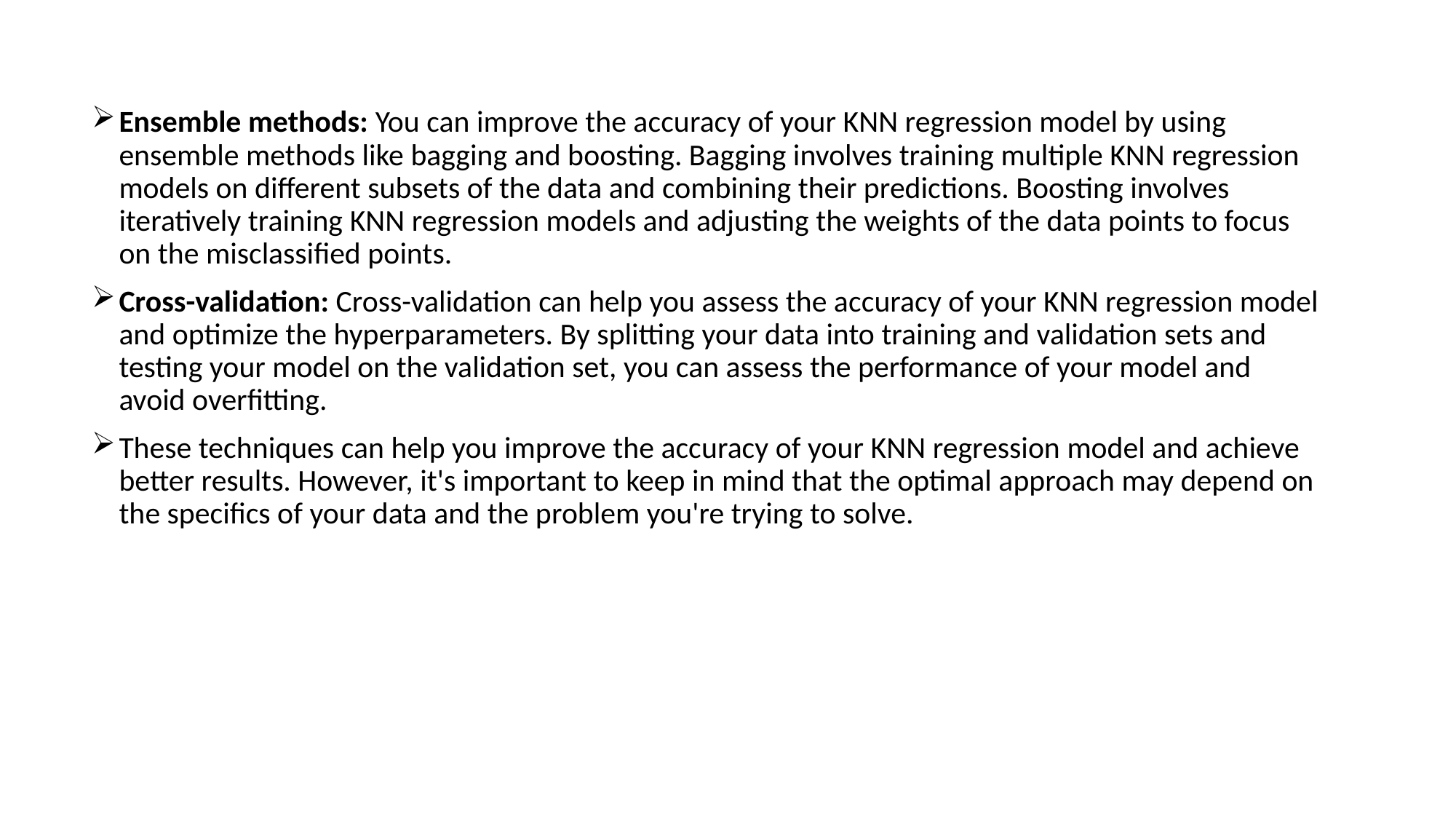

Ensemble methods: You can improve the accuracy of your KNN regression model by using ensemble methods like bagging and boosting. Bagging involves training multiple KNN regression models on different subsets of the data and combining their predictions. Boosting involves iteratively training KNN regression models and adjusting the weights of the data points to focus on the misclassified points.
Cross-validation: Cross-validation can help you assess the accuracy of your KNN regression model and optimize the hyperparameters. By splitting your data into training and validation sets and testing your model on the validation set, you can assess the performance of your model and avoid overfitting.
These techniques can help you improve the accuracy of your KNN regression model and achieve better results. However, it's important to keep in mind that the optimal approach may depend on the specifics of your data and the problem you're trying to solve.